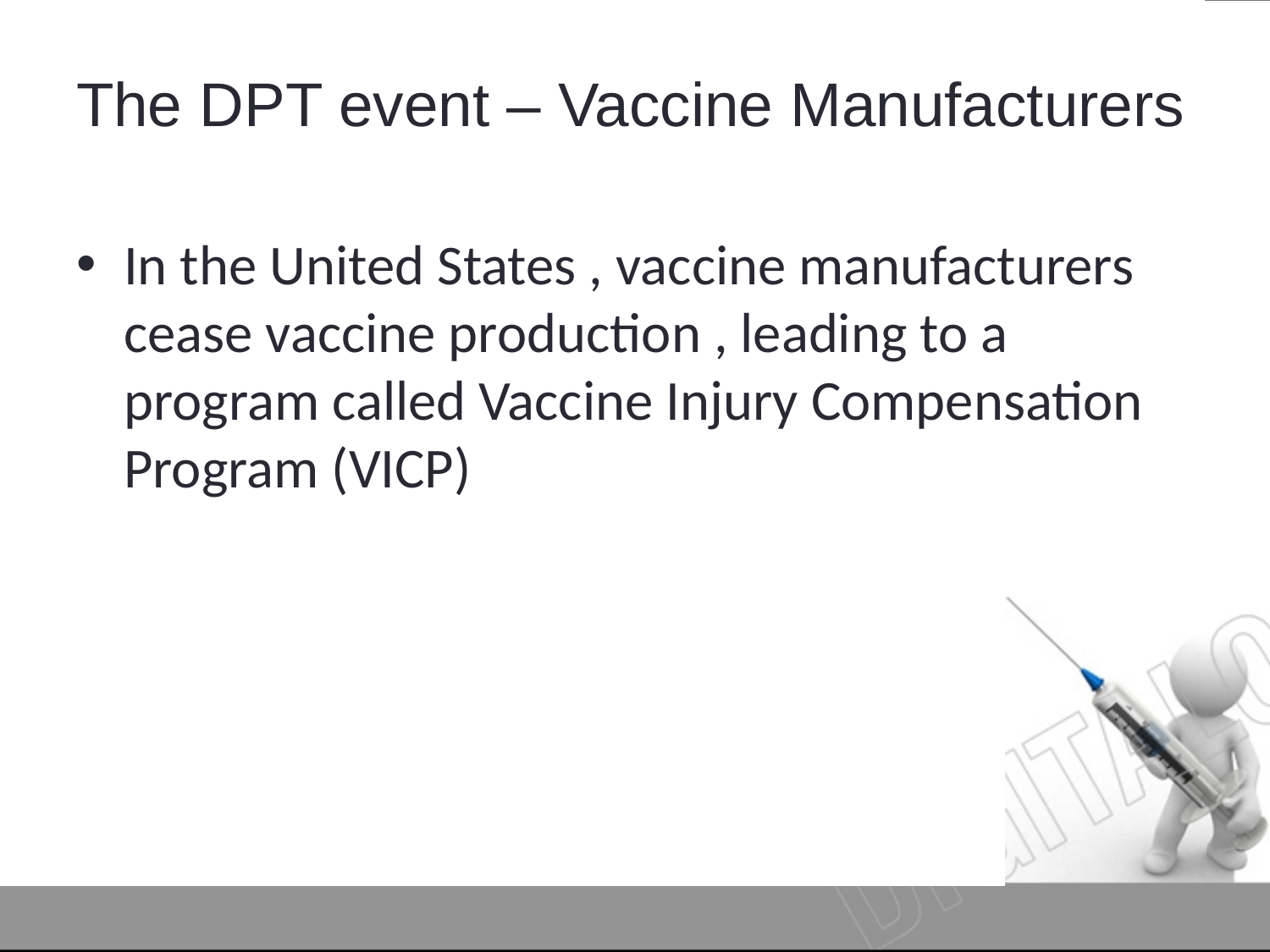

# The DPT event – Vaccine Manufacturers

In the United States , vaccine manufacturers cease vaccine production , leading to a program called Vaccine Injury Compensation Program (VICP)